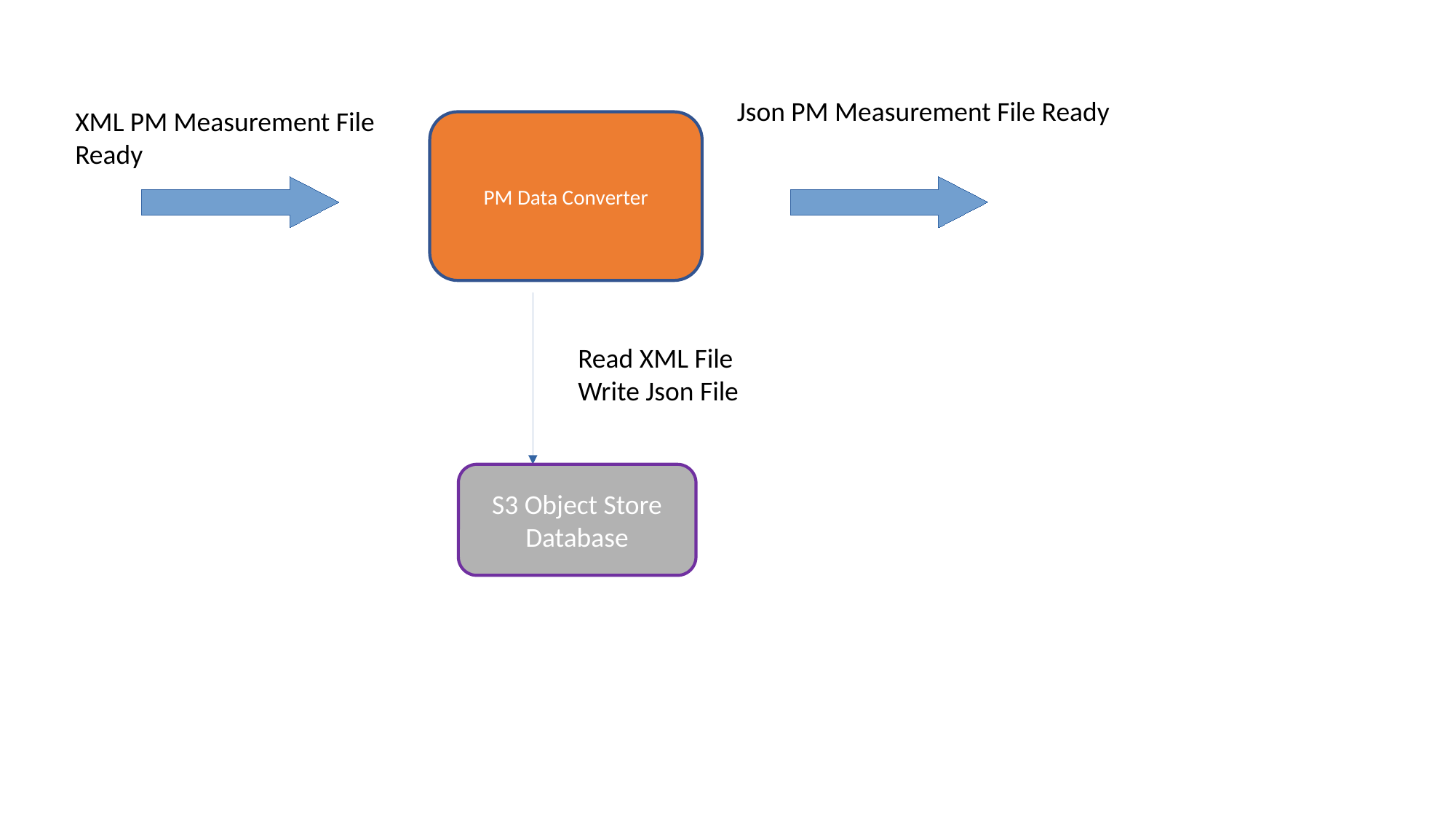

Json PM Measurement File Ready
XML PM Measurement File Ready
PM Data Converter

Read XML File
Write Json File
S3 Object Store
Database